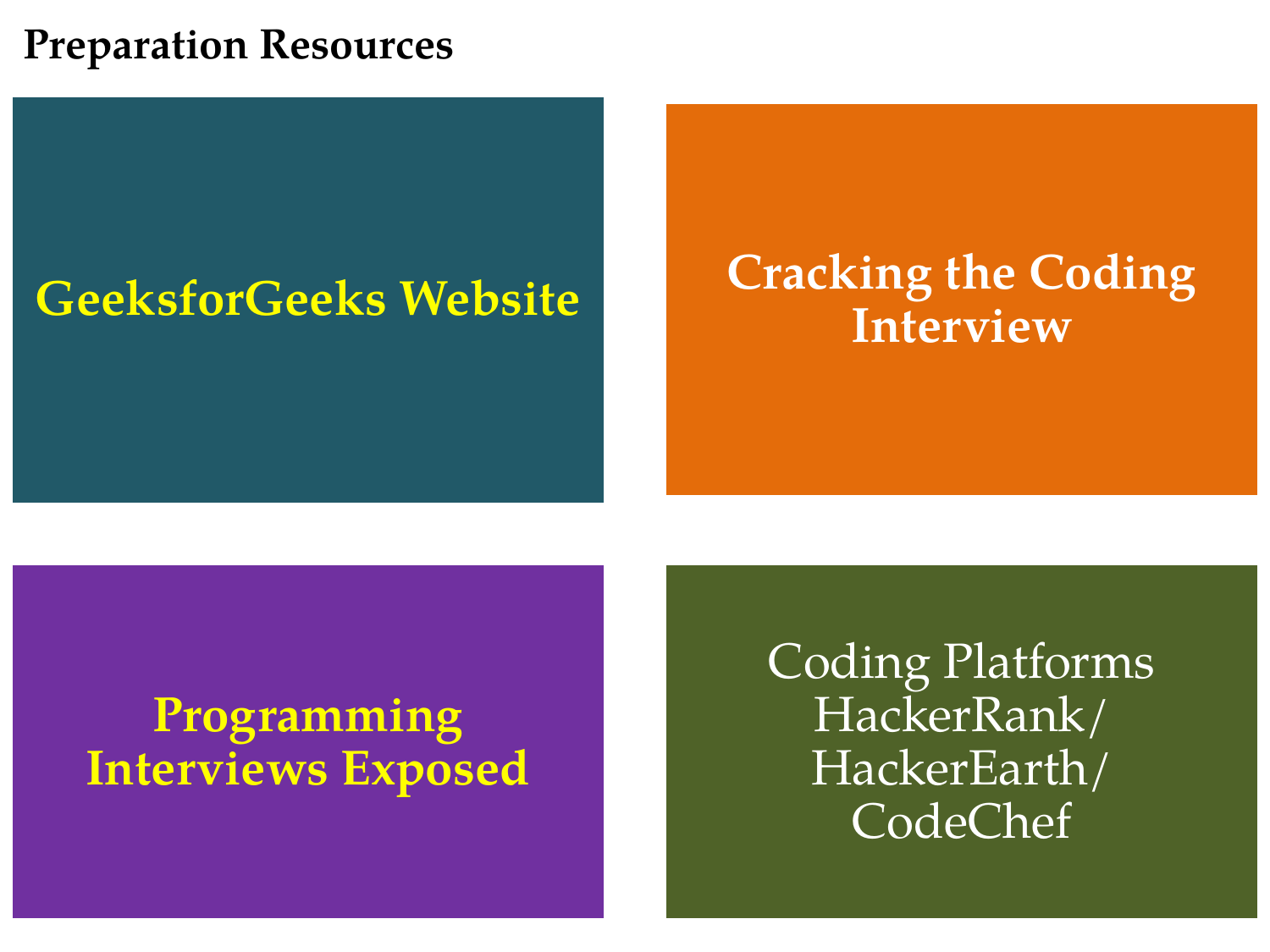

# Preparation Resources
GeeksforGeeks Website
Cracking the Coding Interview
Programming Interviews Exposed
Coding Platforms HackerRank/
HackerEarth/
CodeChef